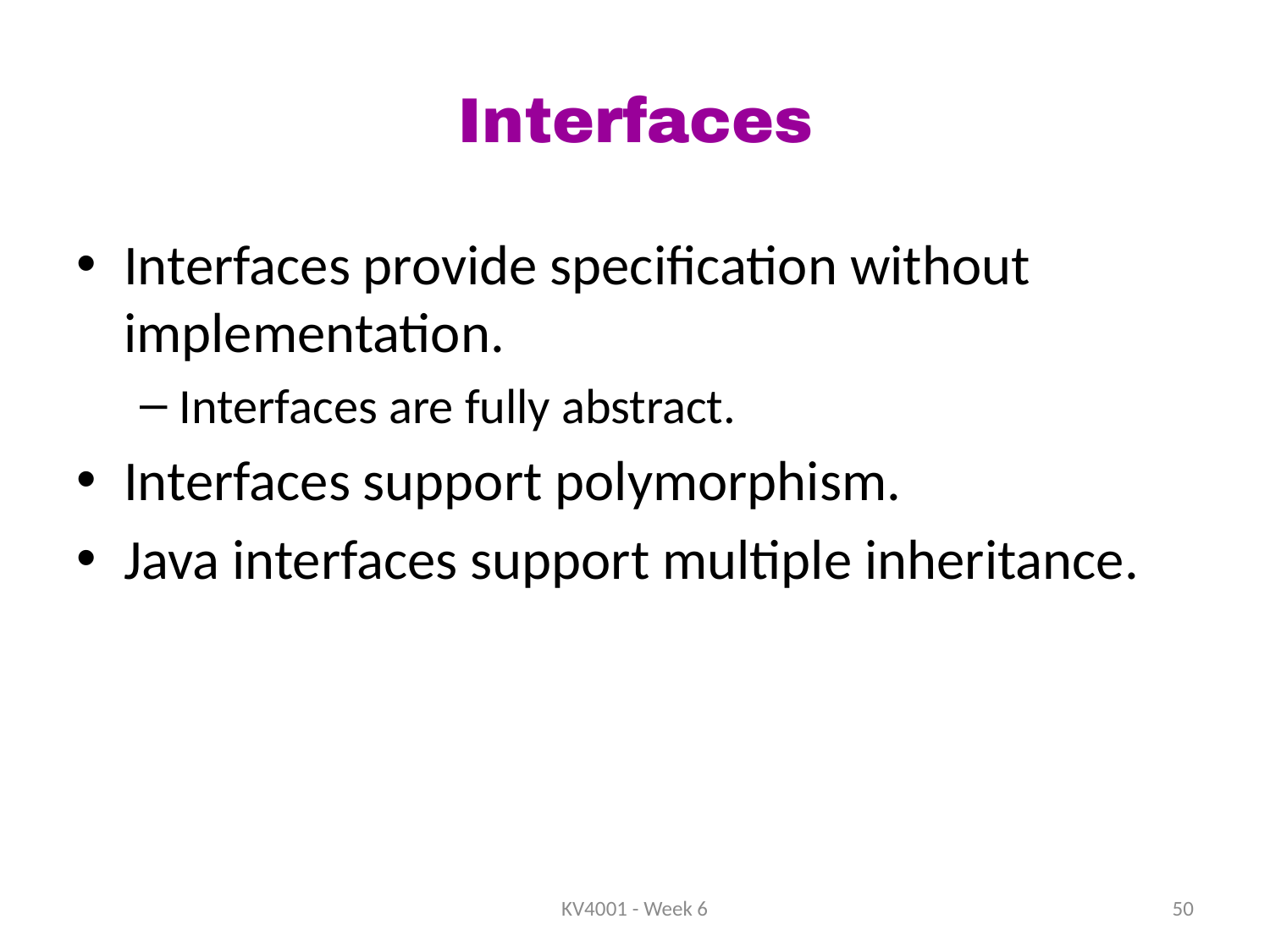

# Interfaces
Interfaces provide specification without implementation.
Interfaces are fully abstract.
Interfaces support polymorphism.
Java interfaces support multiple inheritance.
KV4001 - Week 6
50